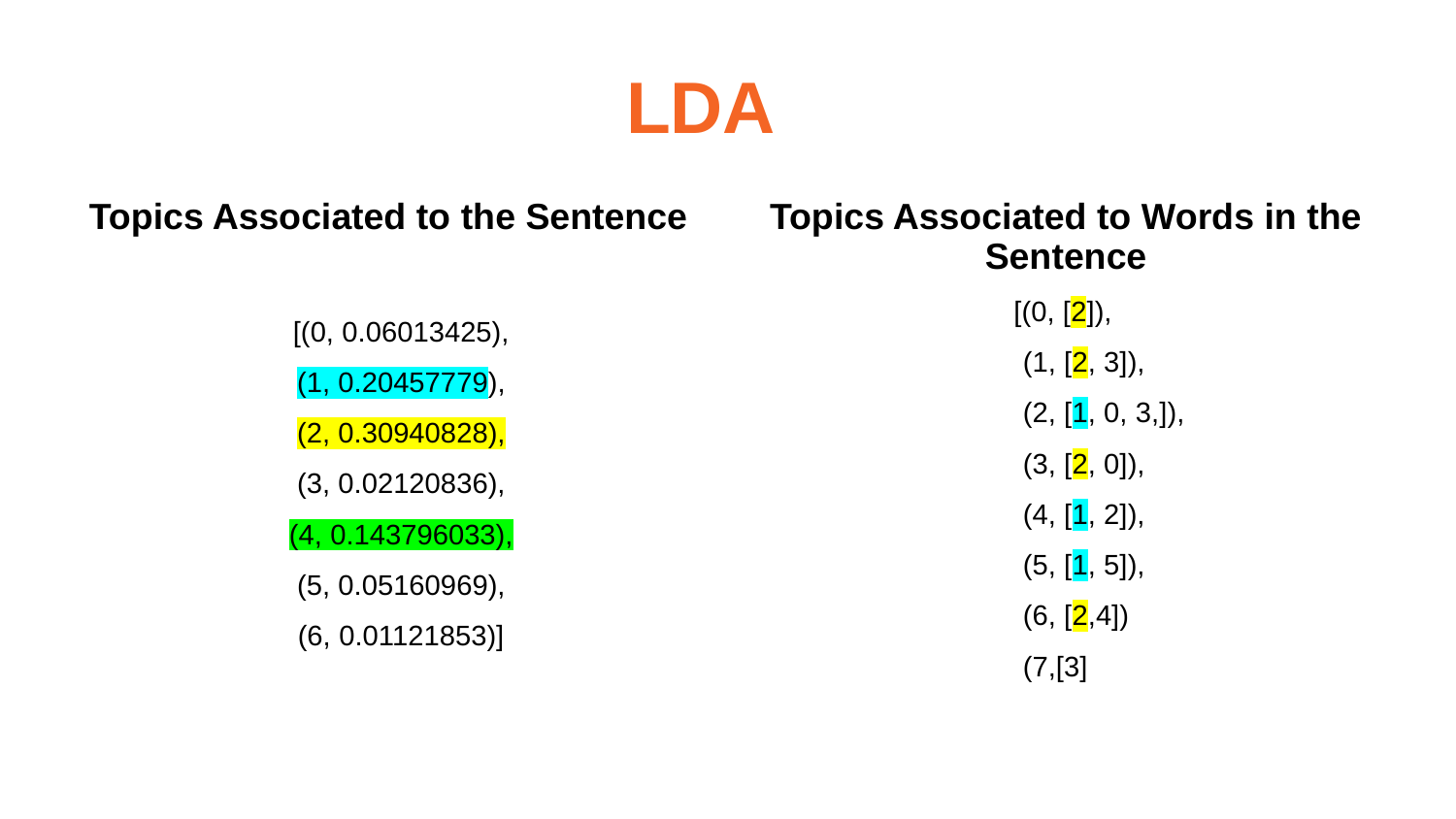

LDA
Topics Associated to the Sentence

[(0, 0.06013425),
(1, 0.20457779),
(2, 0.30940828),
(3, 0.02120836),
(4, 0.143796033),
(5, 0.05160969),
(6, 0.01121853)]

Topics Associated to Words in the Sentence
[(0, [2]),
(1, [2, 3]),
(2, [1, 0, 3,]),
(3, [2, 0]),
(4, [1, 2]),
(5, [1, 5]),
(6, [2,4])
(7,[3]